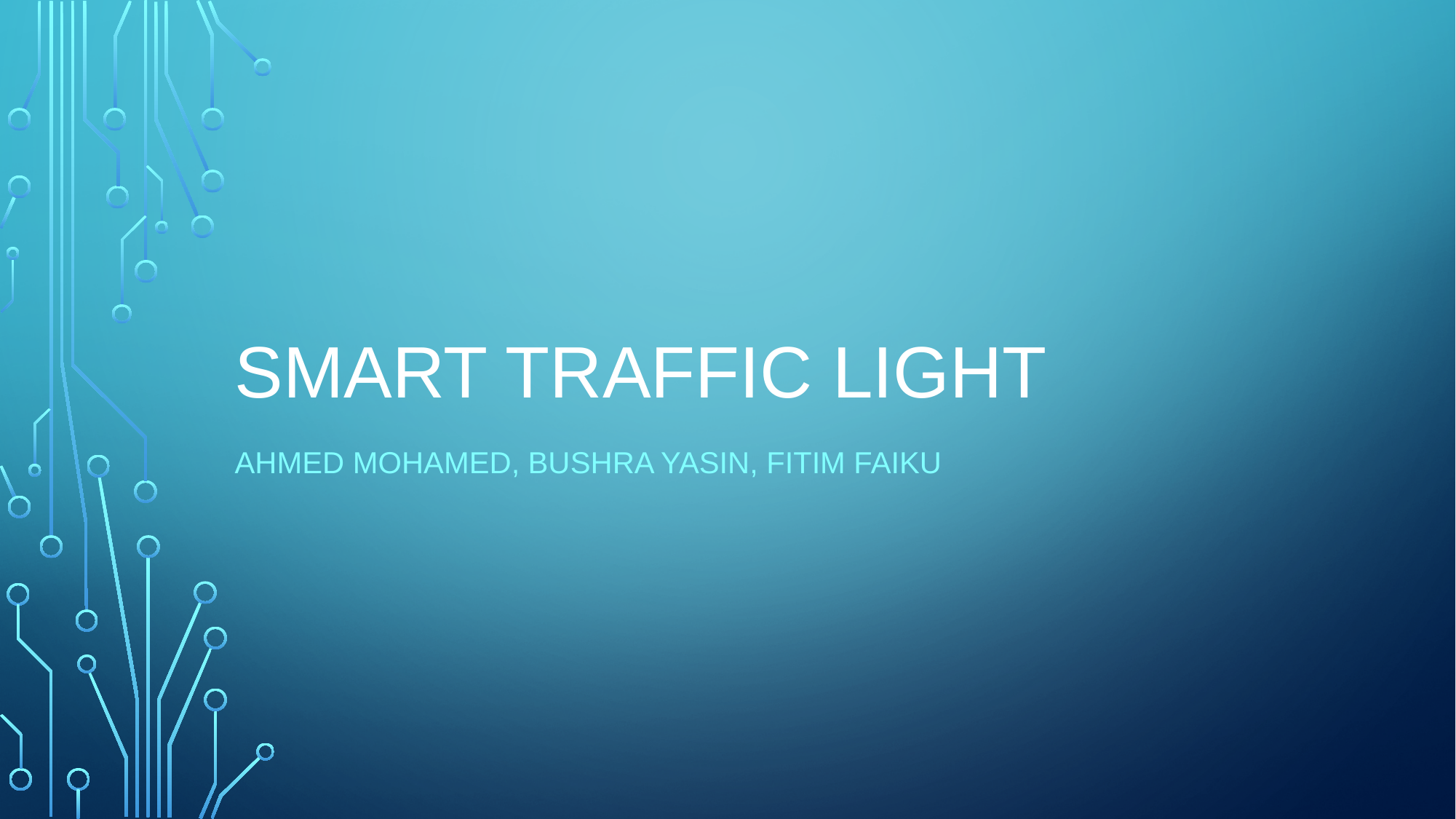

# Smart traffic light
Ahmed Mohamed, Bushra Yasin, Fitim Faiku